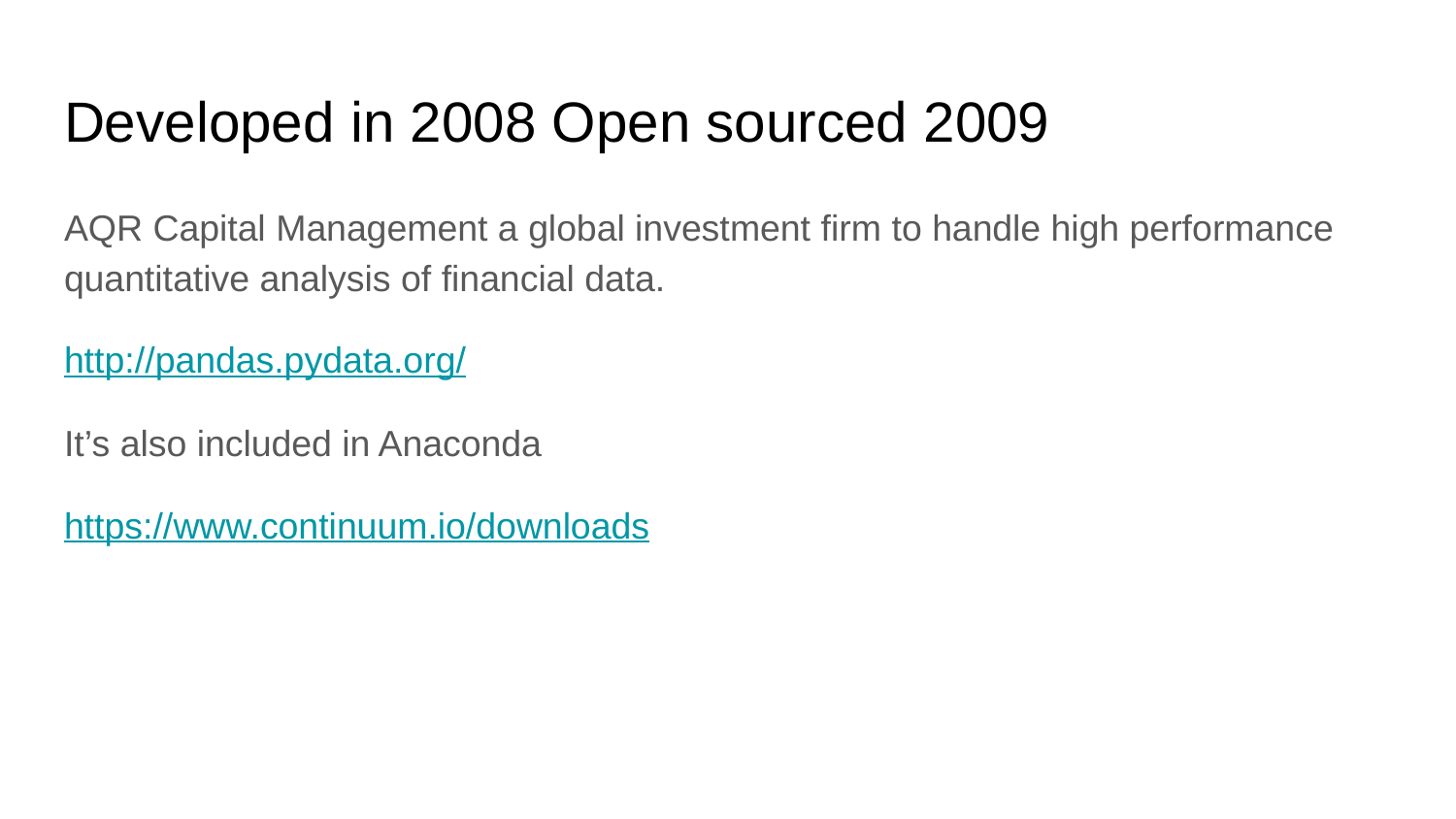

# Developed in 2008 Open sourced 2009
AQR Capital Management a global investment firm to handle high performance quantitative analysis of financial data.
http://pandas.pydata.org/
It’s also included in Anaconda
https://www.continuum.io/downloads